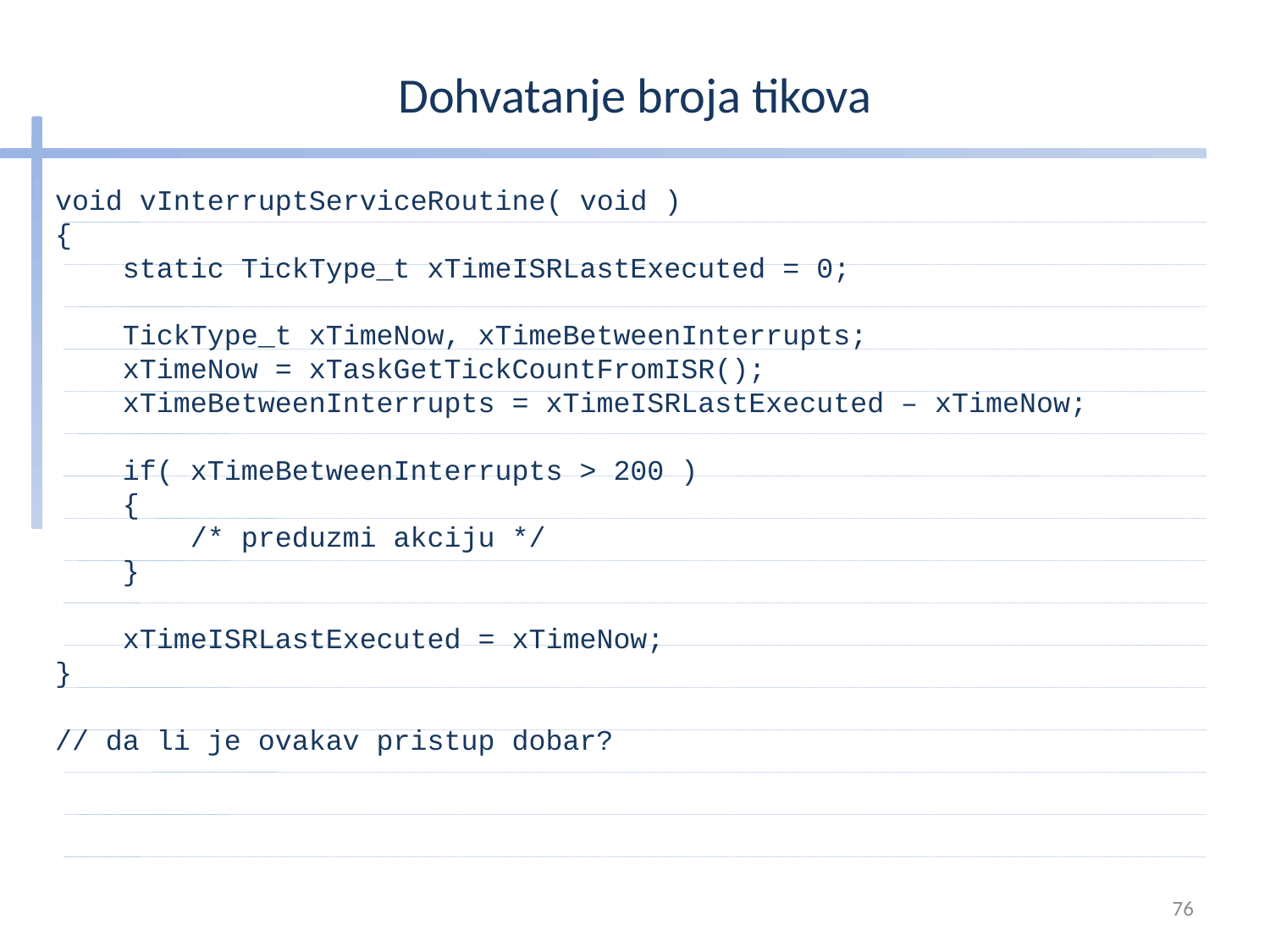

# Dohvatanje broja tikova
void vInterruptServiceRoutine( void )
{
    static TickType_t xTimeISRLastExecuted = 0;
    TickType_t xTimeNow, xTimeBetweenInterrupts;
    xTimeNow = xTaskGetTickCountFromISR();
    xTimeBetweenInterrupts = xTimeISRLastExecuted – xTimeNow;
    if( xTimeBetweenInterrupts > 200 )
    {
        /* preduzmi akciju */
    }
    xTimeISRLastExecuted = xTimeNow;
}

// da li je ovakav pristup dobar?
76